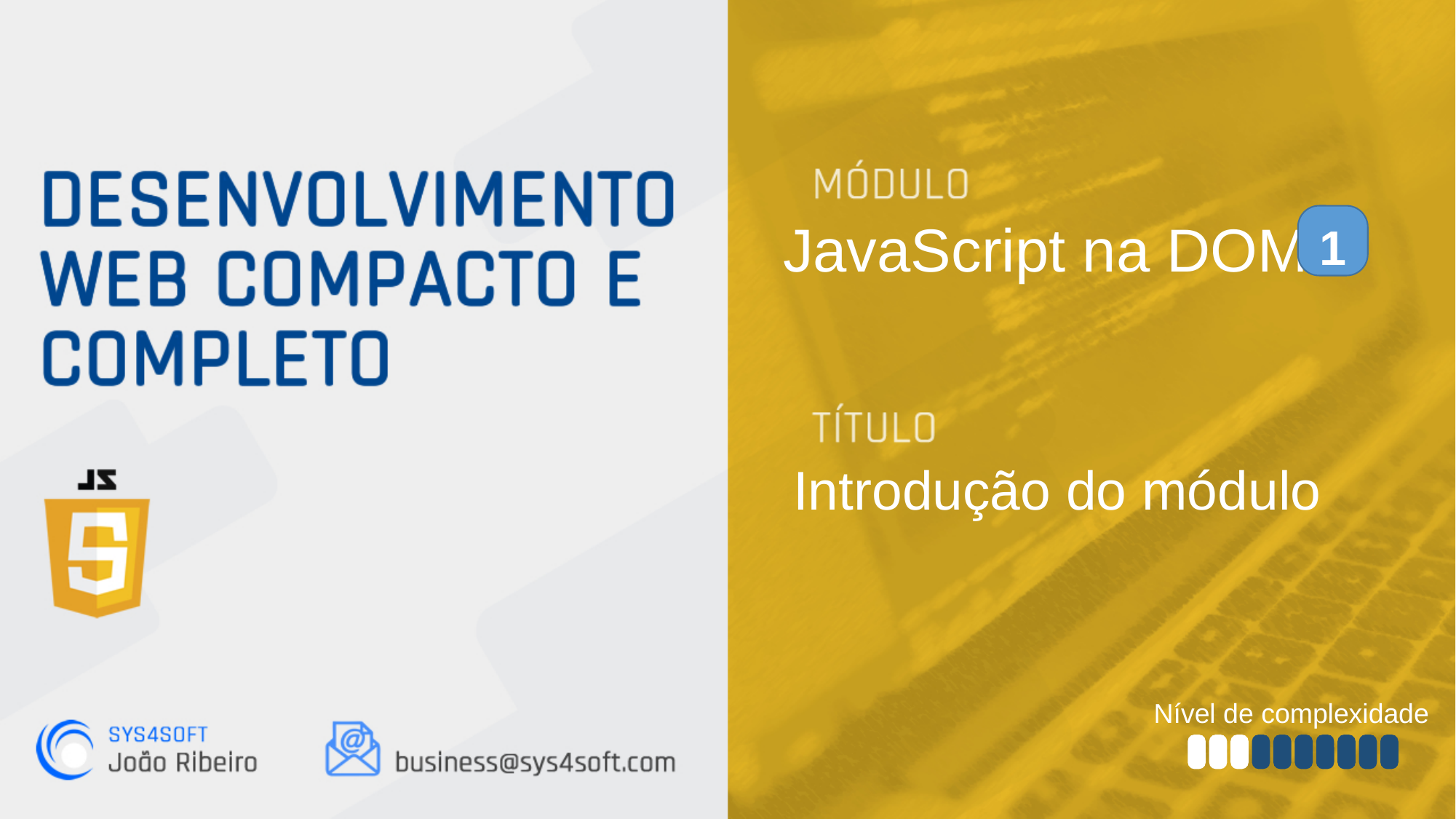

JavaScript na DOM
1
Introdução do módulo
Nível de complexidade